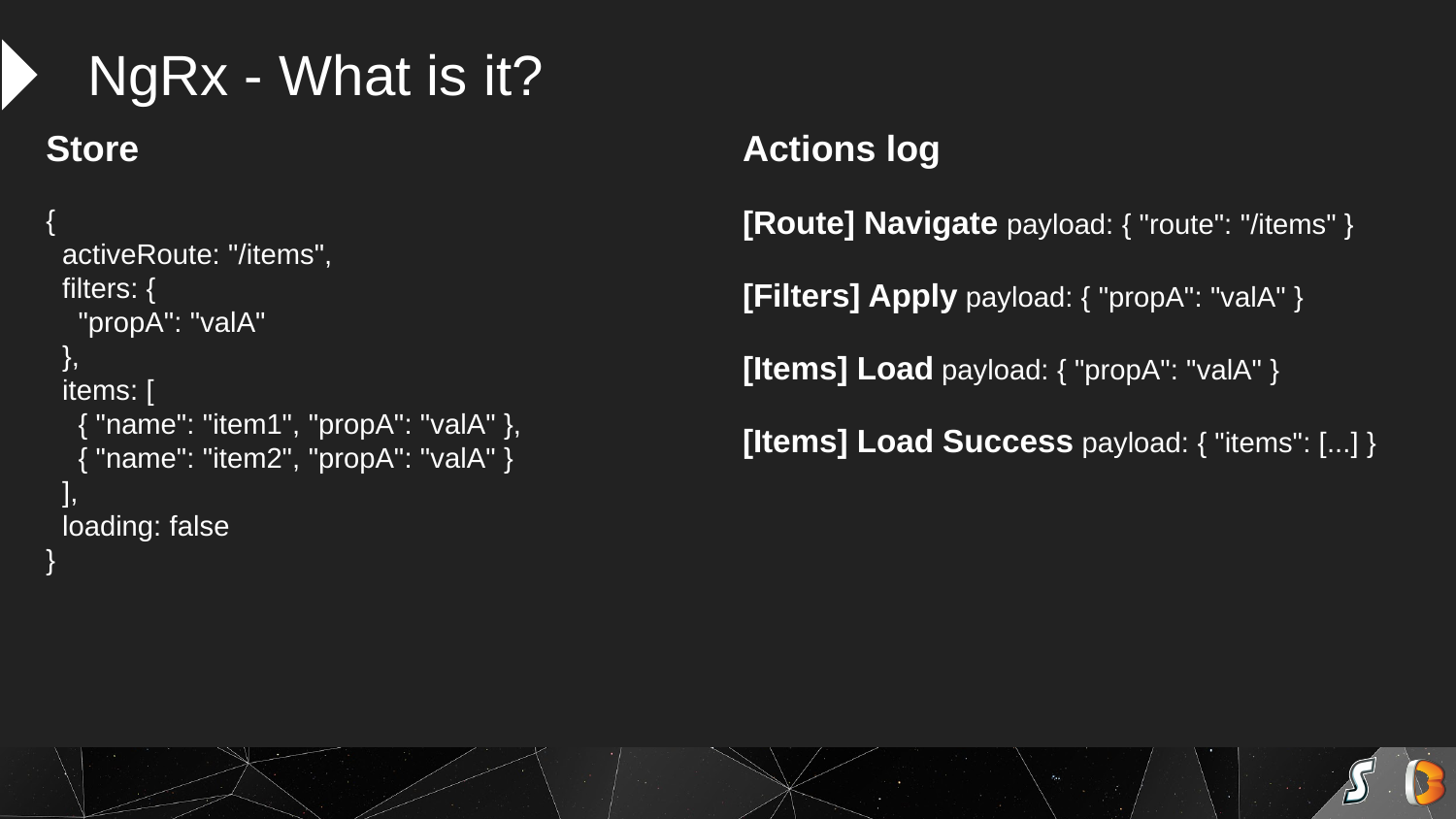

NgRx - What is it?

Store

{
  activeRoute: "/items",
  filters: {
    "propA": "valA"
  },
  items: [
    { "name": "item1", "propA": "valA" },
    { "name": "item2", "propA": "valA" }
  ],
  loading: false
}
Actions log

[Route] Navigate payload: { "route": "/items" }

[Filters] Apply payload: { "propA": "valA" }

[Items] Load payload: { "propA": "valA" }

[Items] Load Success payload: { "items": [...] }